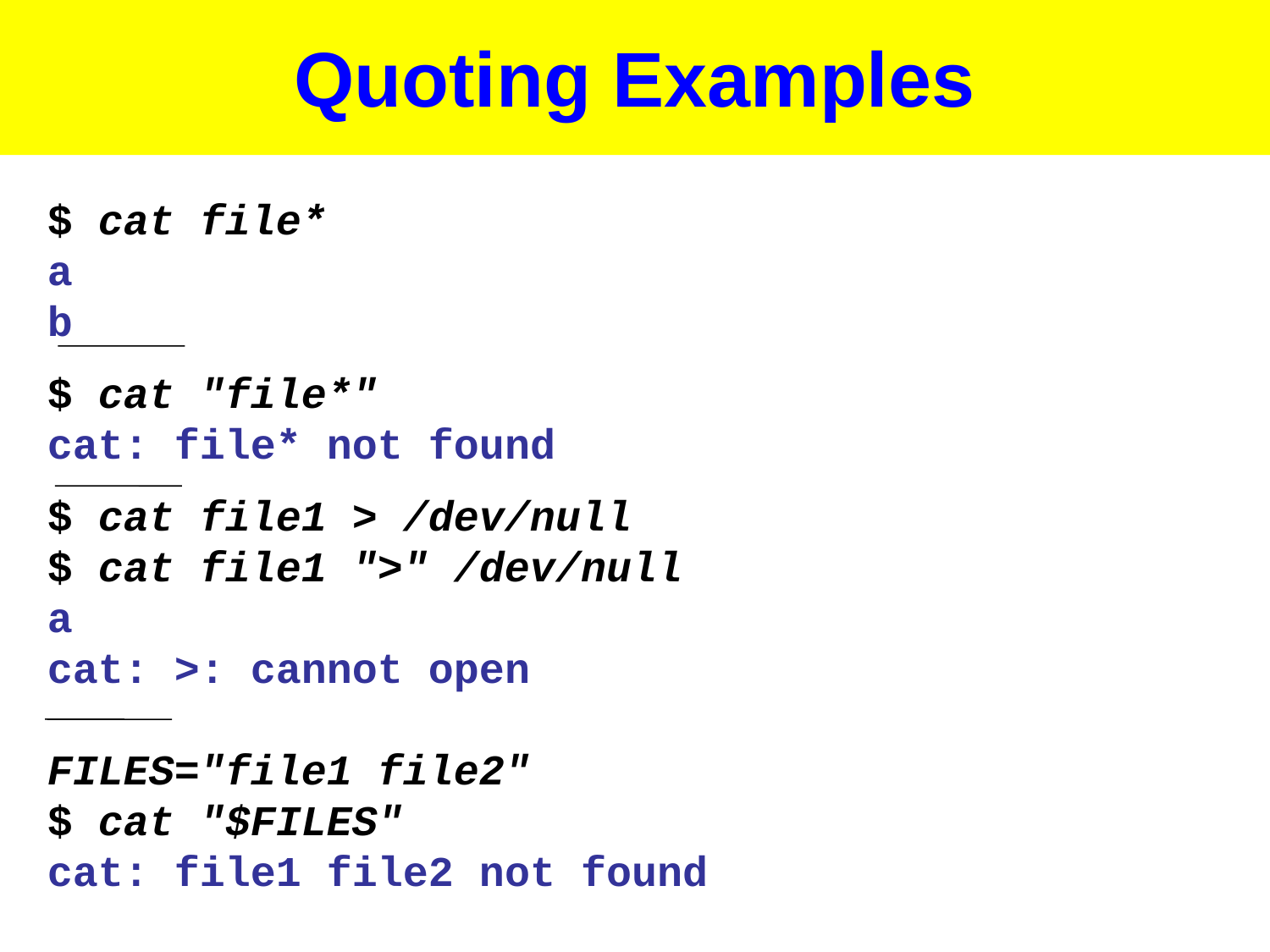

# Quoting Examples
$ cat file*
a
b
$ cat "file*"
cat: file* not found
$ cat file1 > /dev/null
$ cat file1 ">" /dev/null
a
cat: >: cannot open
FILES="file1 file2"
$ cat "$FILES"
cat: file1 file2 not found